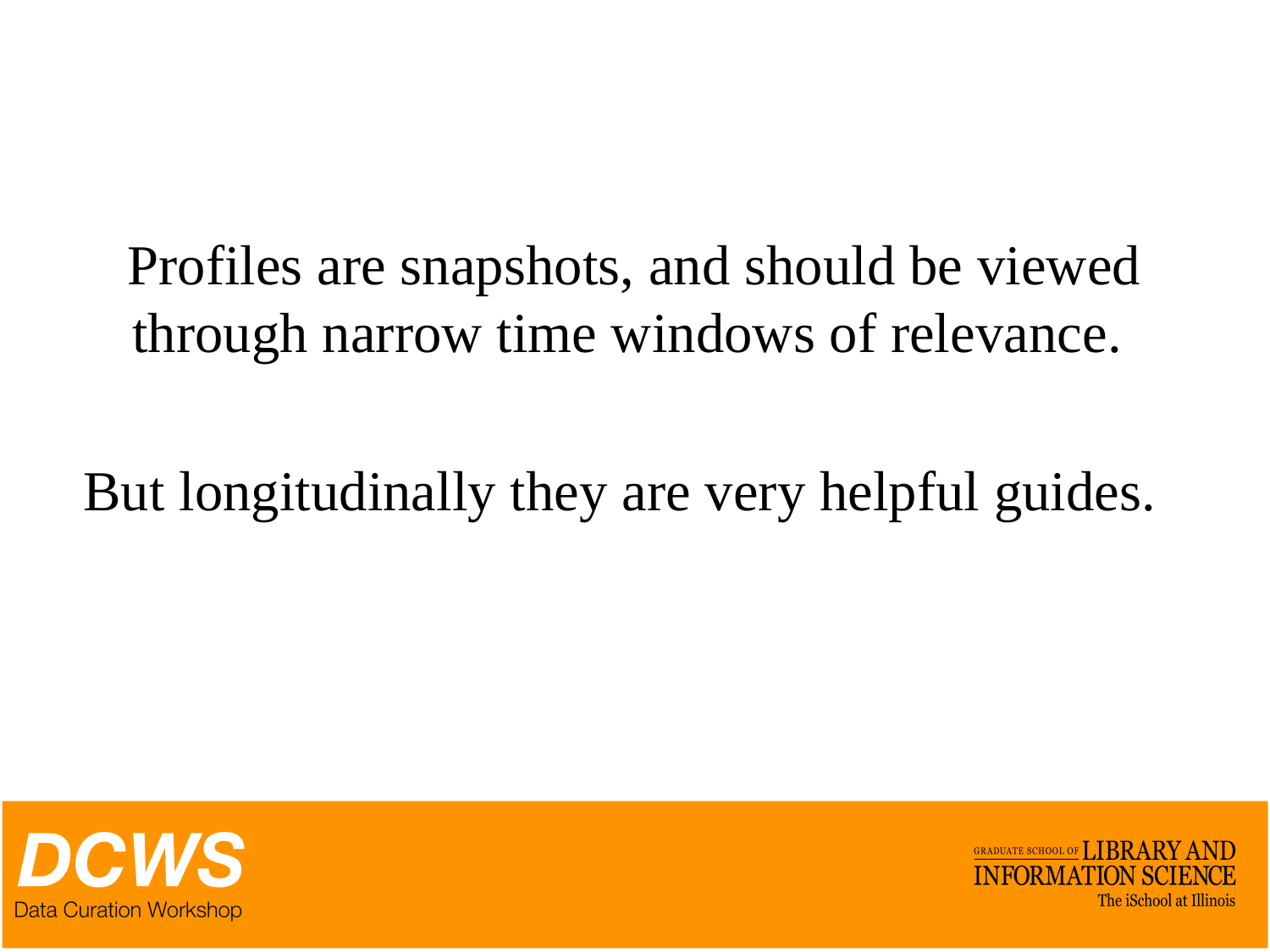

Profiles are snapshots, and should be viewed through narrow time windows of relevance.

But longitudinally they are very helpful guides.